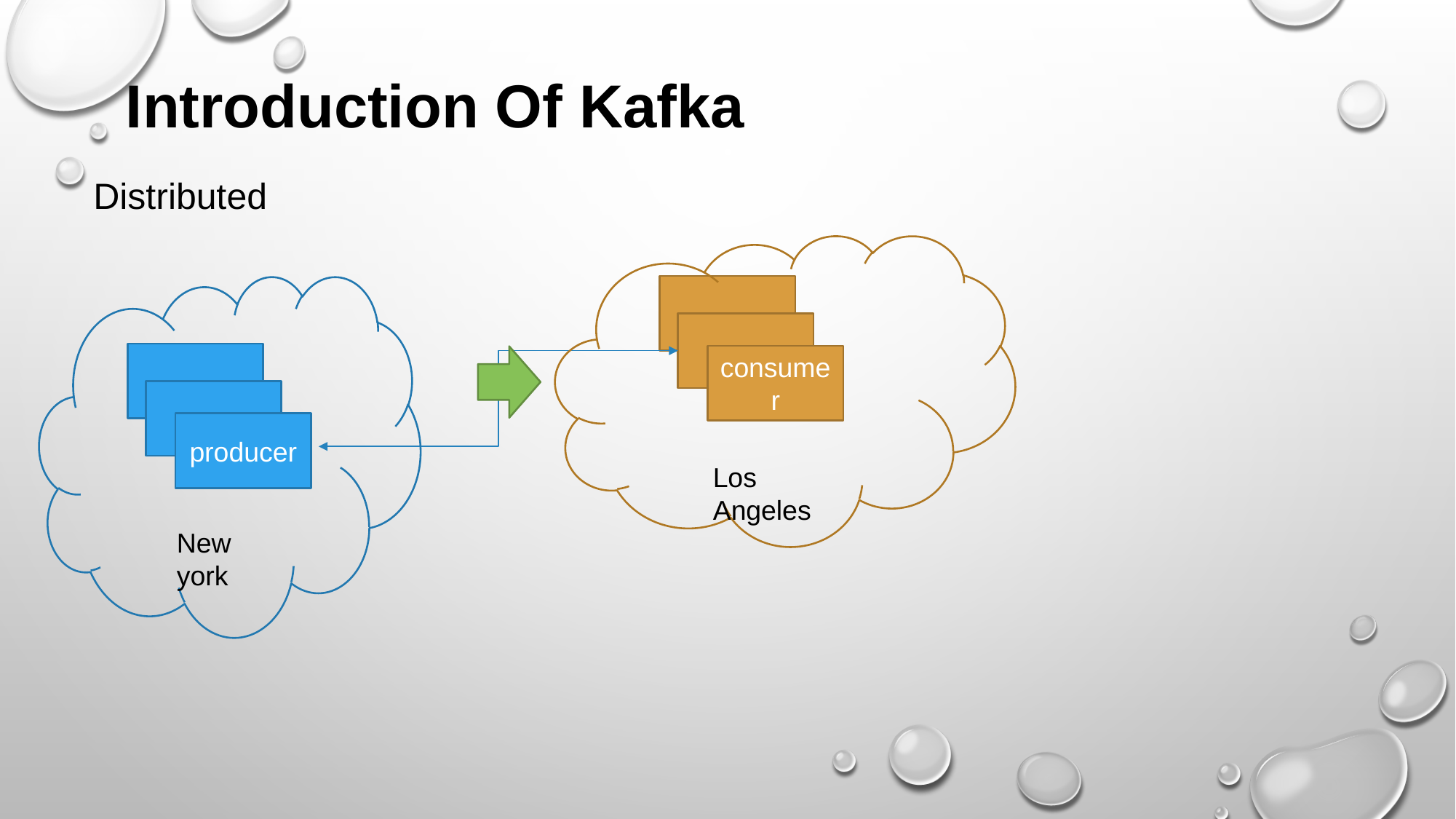

Introduction Of Kafka
Distributed

consumer

producer
Los Angeles
New york